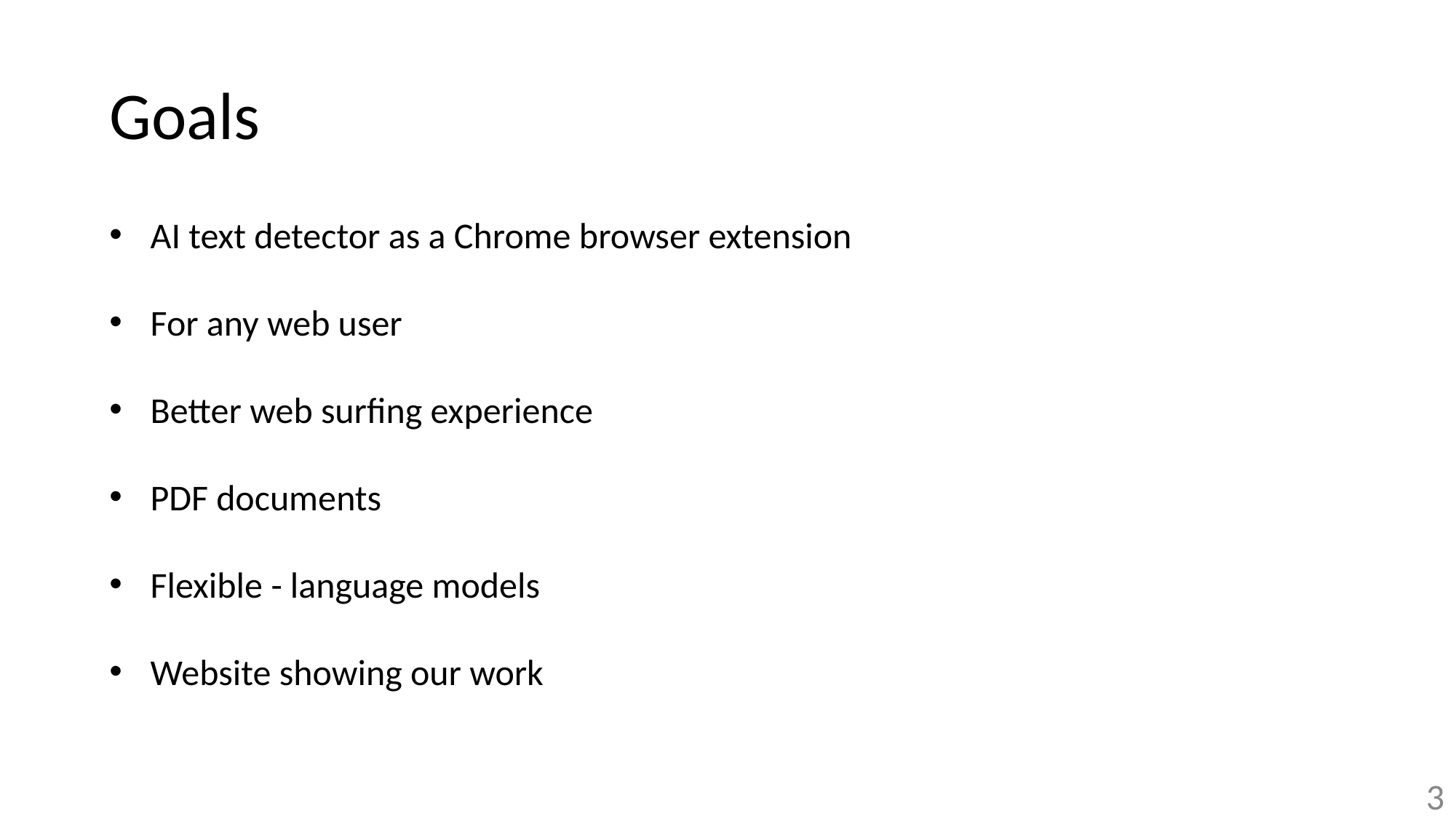

# Goals
AI text detector as a Chrome browser extension

For any web user

Better web surfing experience

PDF documents

Flexible - language models

Website showing our work

3